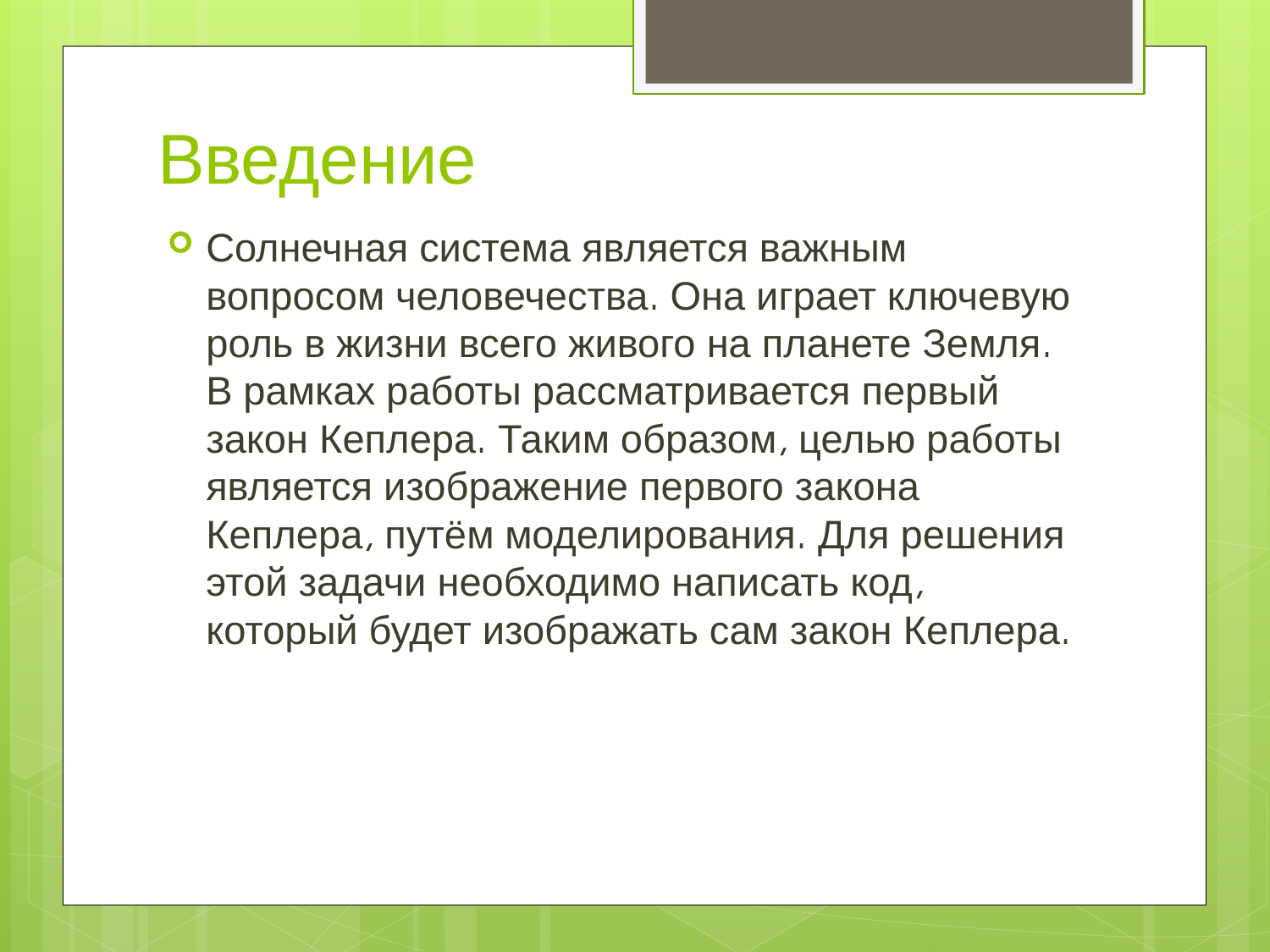

# Введение
Солнечная система является важным вопросом человечества. Она играет ключевую роль в жизни всего живого на планете Земля. В рамках работы рассматривается первый закон Кеплера. Таким образом, целью работы является изображение первого закона Кеплера, путём моделирования. Для решения этой задачи необходимо написать код, который будет изображать сам закон Кеплера.